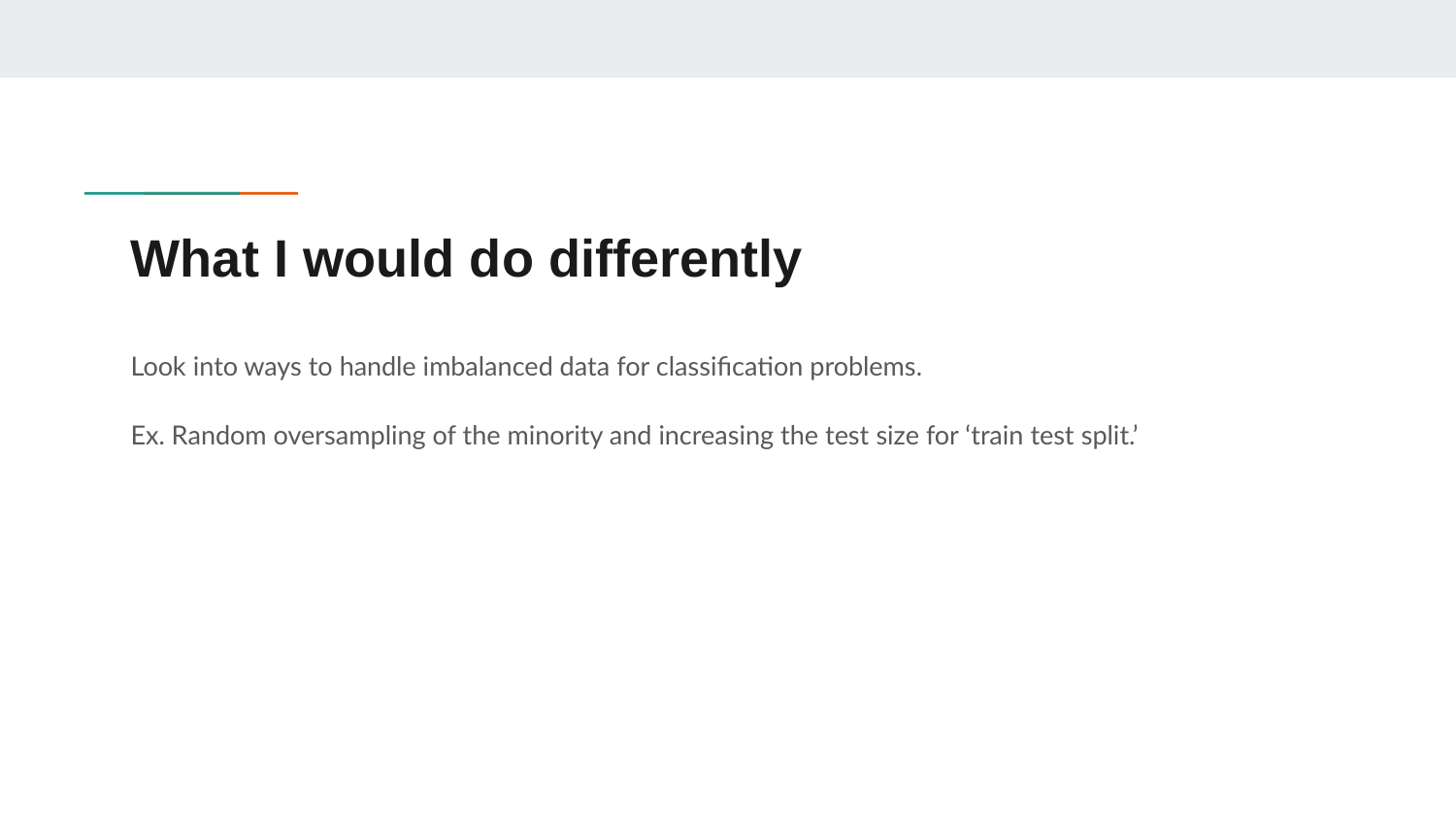

# What I would do differently
Look into ways to handle imbalanced data for classification problems.
Ex. Random oversampling of the minority and increasing the test size for ‘train test split.’